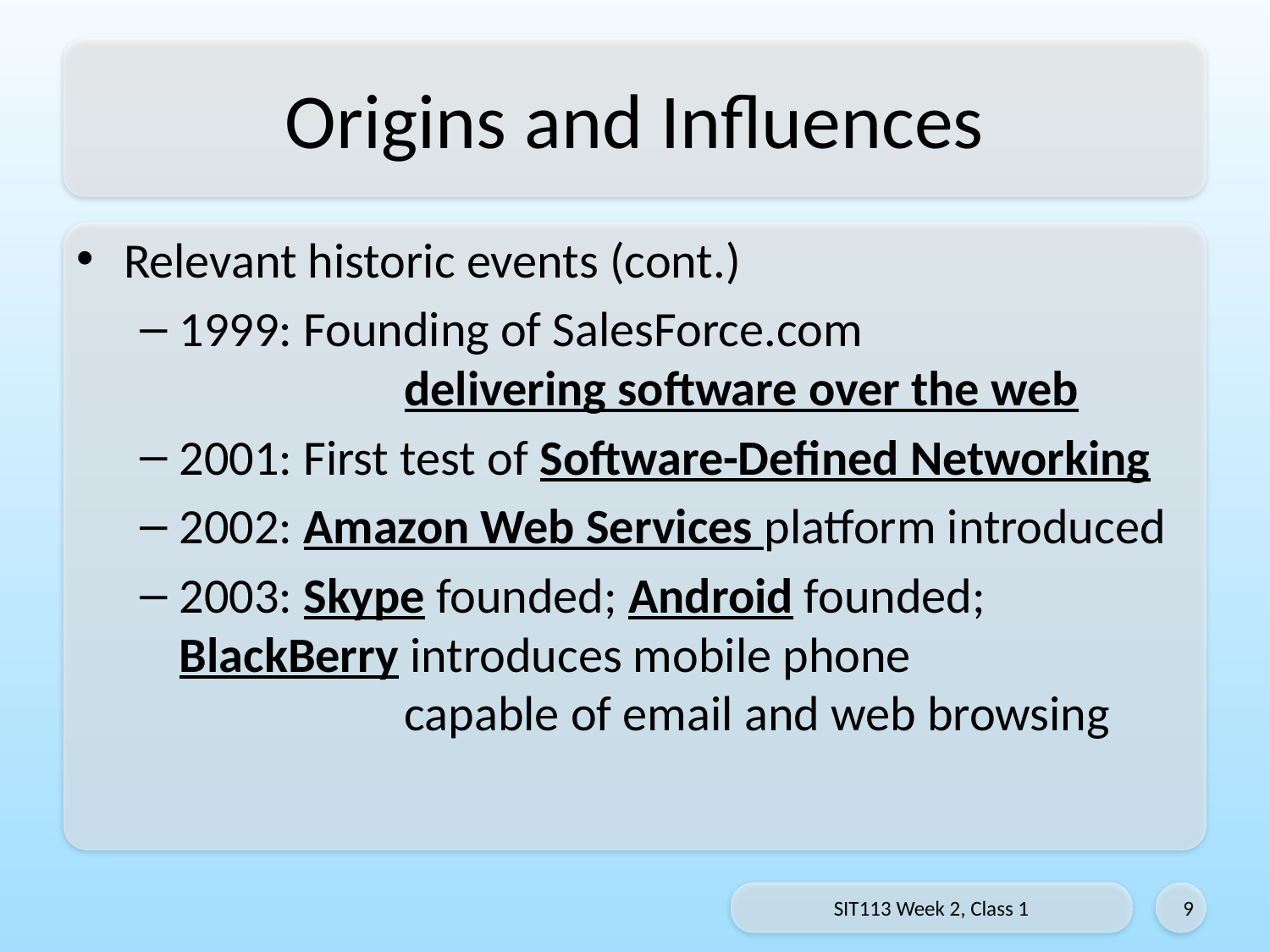

# Origins and Influences
Relevant historic events (cont.)
1999: Founding of SalesForce.com
	delivering software over the web
2001: First test of Software-Defined Networking
2002: Amazon Web Services platform introduced
2003: Skype founded; Android founded; 	BlackBerry introduces mobile phone
	capable of email and web browsing
SIT113 Week 2, Class 1
9